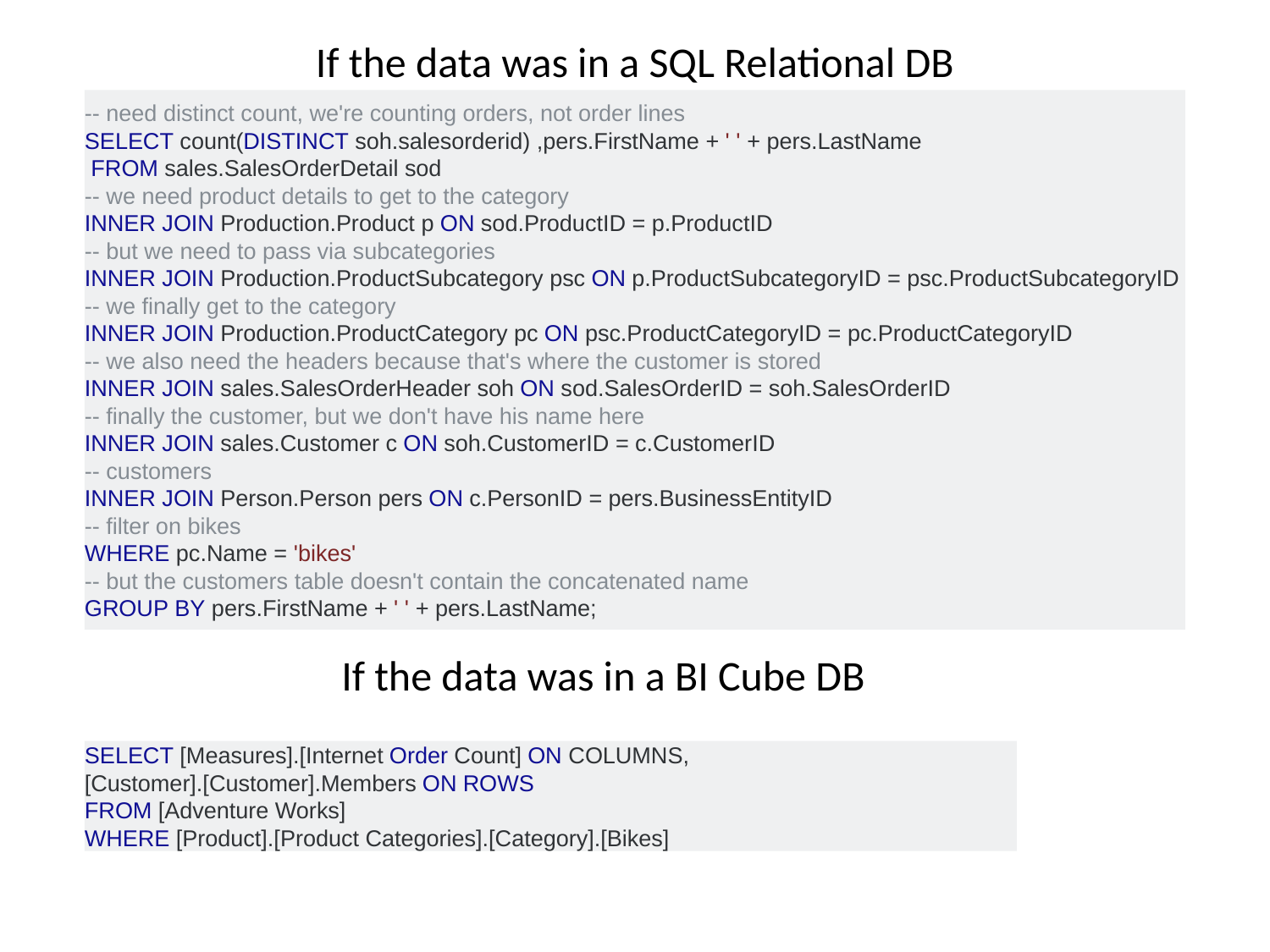

# If the data was in a SQL Relational DB
-- need distinct count, we're counting orders, not order lines
SELECT count(DISTINCT soh.salesorderid) ,pers.FirstName + ' ' + pers.LastName
 FROM sales.SalesOrderDetail sod
-- we need product details to get to the category
INNER JOIN Production.Product p ON sod.ProductID = p.ProductID
-- but we need to pass via subcategories
INNER JOIN Production.ProductSubcategory psc ON p.ProductSubcategoryID = psc.ProductSubcategoryID
-- we finally get to the category
INNER JOIN Production.ProductCategory pc ON psc.ProductCategoryID = pc.ProductCategoryID
-- we also need the headers because that's where the customer is stored
INNER JOIN sales.SalesOrderHeader soh ON sod.SalesOrderID = soh.SalesOrderID
-- finally the customer, but we don't have his name here
INNER JOIN sales.Customer c ON soh.CustomerID = c.CustomerID
-- customers
INNER JOIN Person.Person pers ON c.PersonID = pers.BusinessEntityID
-- filter on bikes
WHERE pc.Name = 'bikes'
-- but the customers table doesn't contain the concatenated name
GROUP BY pers.FirstName + ' ' + pers.LastName;
If the data was in a BI Cube DB
SELECT [Measures].[Internet Order Count] ON COLUMNS,
[Customer].[Customer].Members ON ROWS
FROM [Adventure Works]
WHERE [Product].[Product Categories].[Category].[Bikes]